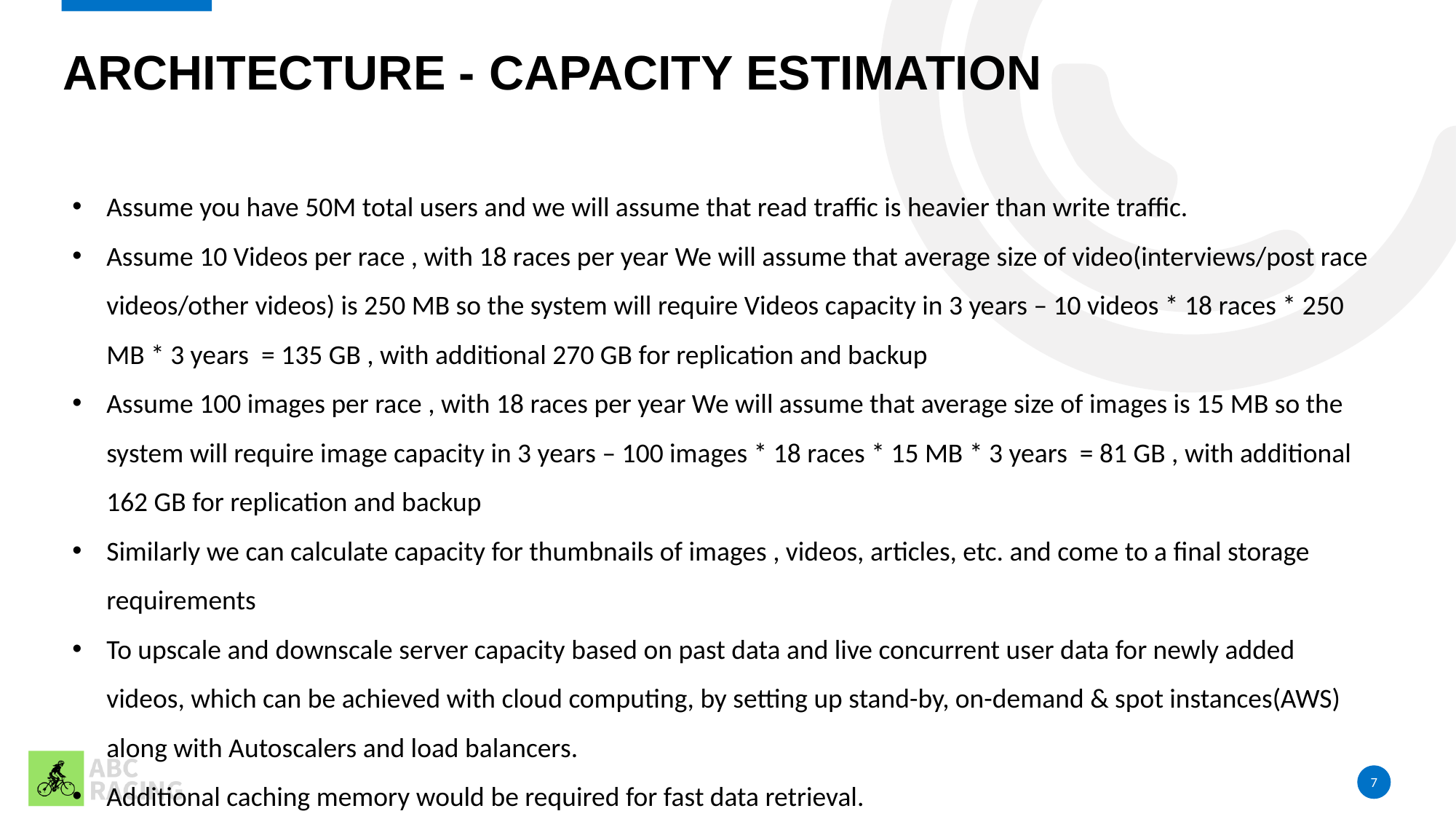

# Architecture - Capacity Estimation
Assume you have 50M total users and we will assume that read traffic is heavier than write traffic.
Assume 10 Videos per race , with 18 races per year We will assume that average size of video(interviews/post race videos/other videos) is 250 MB so the system will require Videos capacity in 3 years – 10 videos * 18 races * 250 MB * 3 years  = 135 GB , with additional 270 GB for replication and backup
Assume 100 images per race , with 18 races per year We will assume that average size of images is 15 MB so the system will require image capacity in 3 years – 100 images * 18 races * 15 MB * 3 years  = 81 GB , with additional 162 GB for replication and backup
Similarly we can calculate capacity for thumbnails of images , videos, articles, etc. and come to a final storage requirements
To upscale and downscale server capacity based on past data and live concurrent user data for newly added videos, which can be achieved with cloud computing, by setting up stand-by, on-demand & spot instances(AWS) along with Autoscalers and load balancers.
Additional caching memory would be required for fast data retrieval.
7